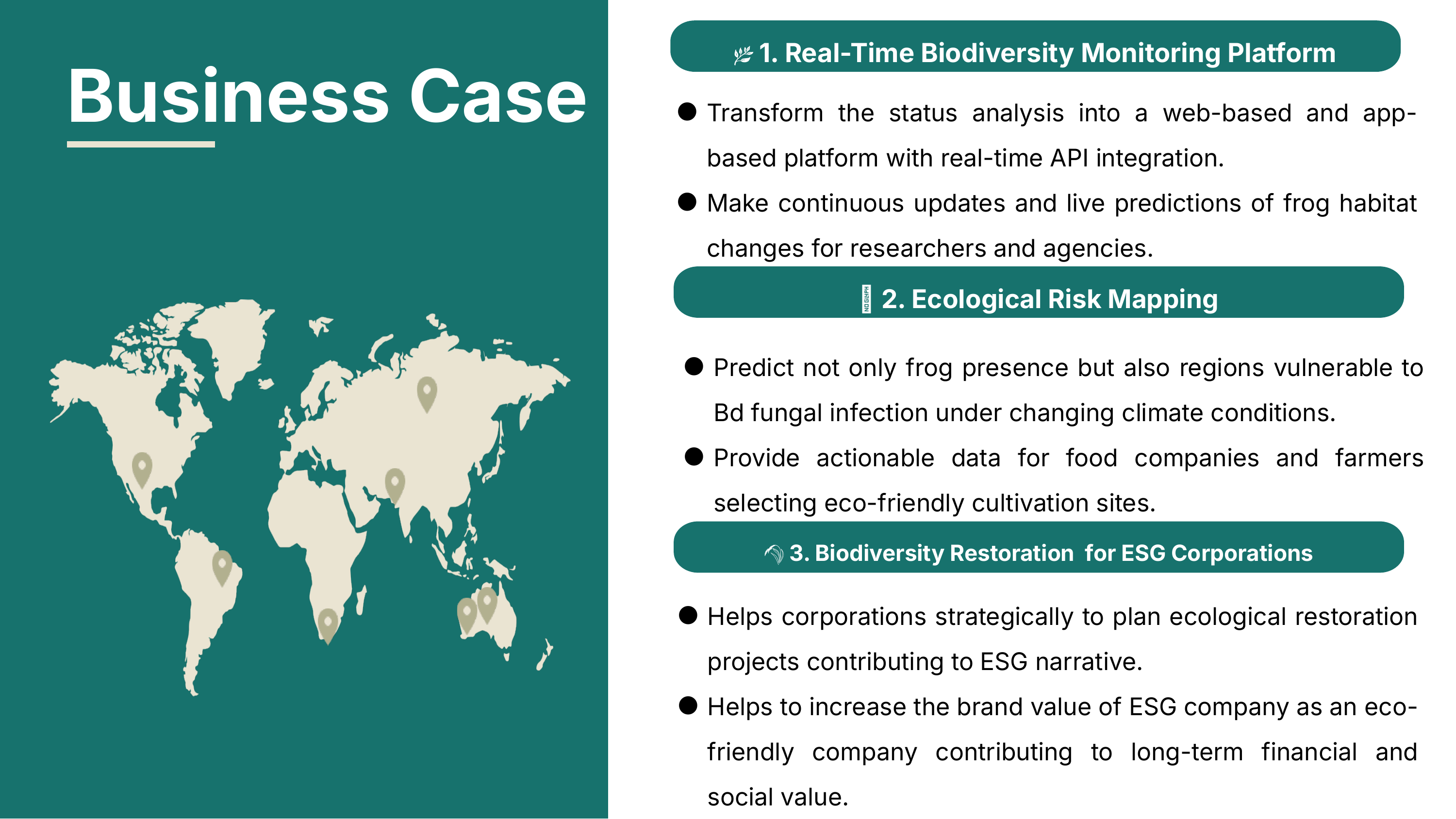

🌿 1. Real-Time Biodiversity Monitoring Platform

Business Case
Transform the status analysis into a web-based and app-based platform with real-time API integration.
Make continuous updates and live predictions of frog habitat changes for researchers and agencies.
🦠 2. Ecological Risk Mapping

Predict not only frog presence but also regions vulnerable to Bd fungal infection under changing climate conditions.
Provide actionable data for food companies and farmers selecting eco-friendly cultivation sites.
🌾 3. Biodiversity Restoration  for ESG Corporations

Helps corporations strategically to plan ecological restoration projects contributing to ESG narrative.
Helps to increase the brand value of ESG company as an eco-friendly company contributing to long-term financial and social value.